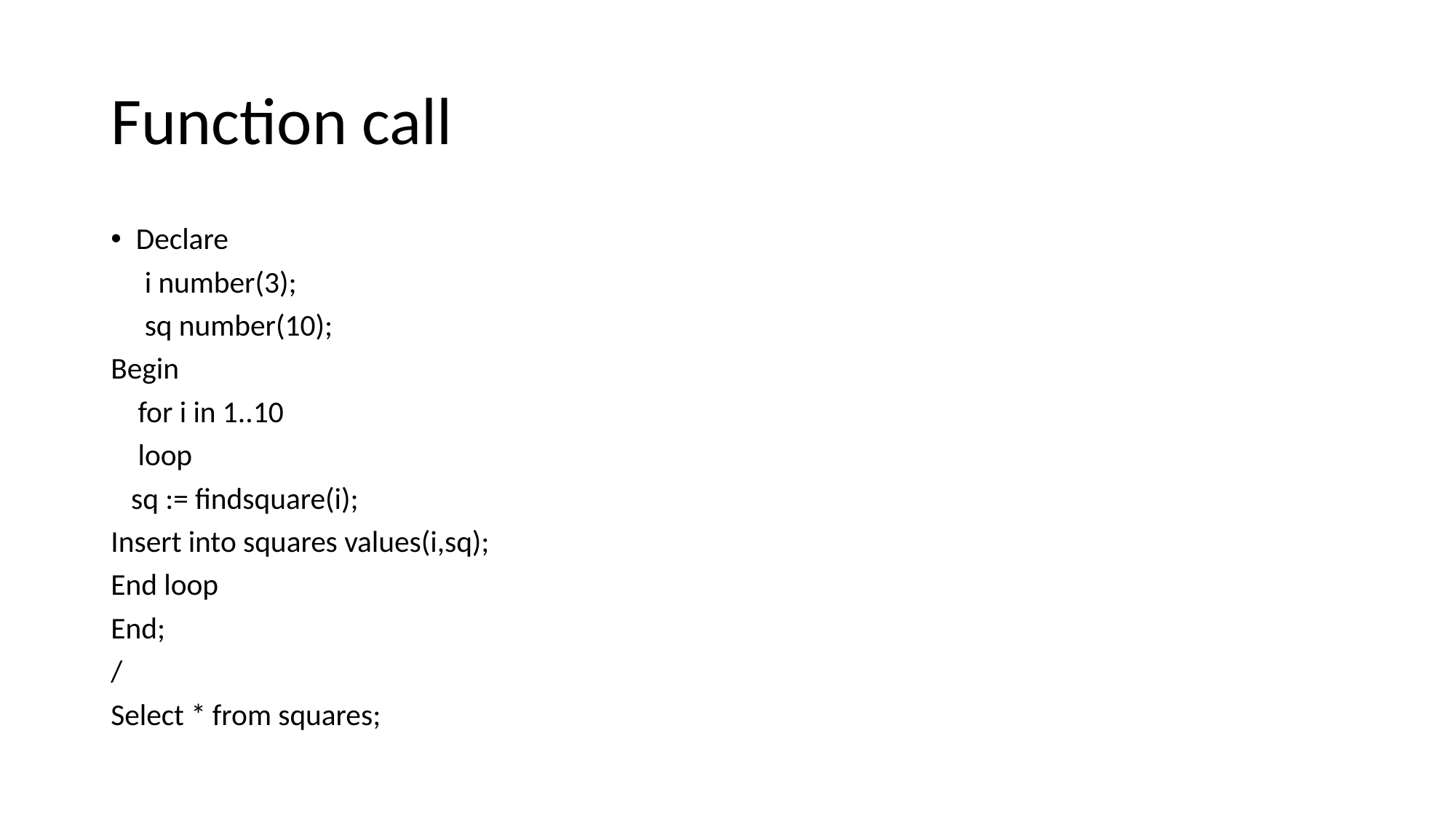

# Function call
Declare
     i number(3);
     sq number(10);
Begin
    for i in 1..10
    loop
   sq := findsquare(i);
Insert into squares values(i,sq);
End loop
End;
/
Select * from squares;